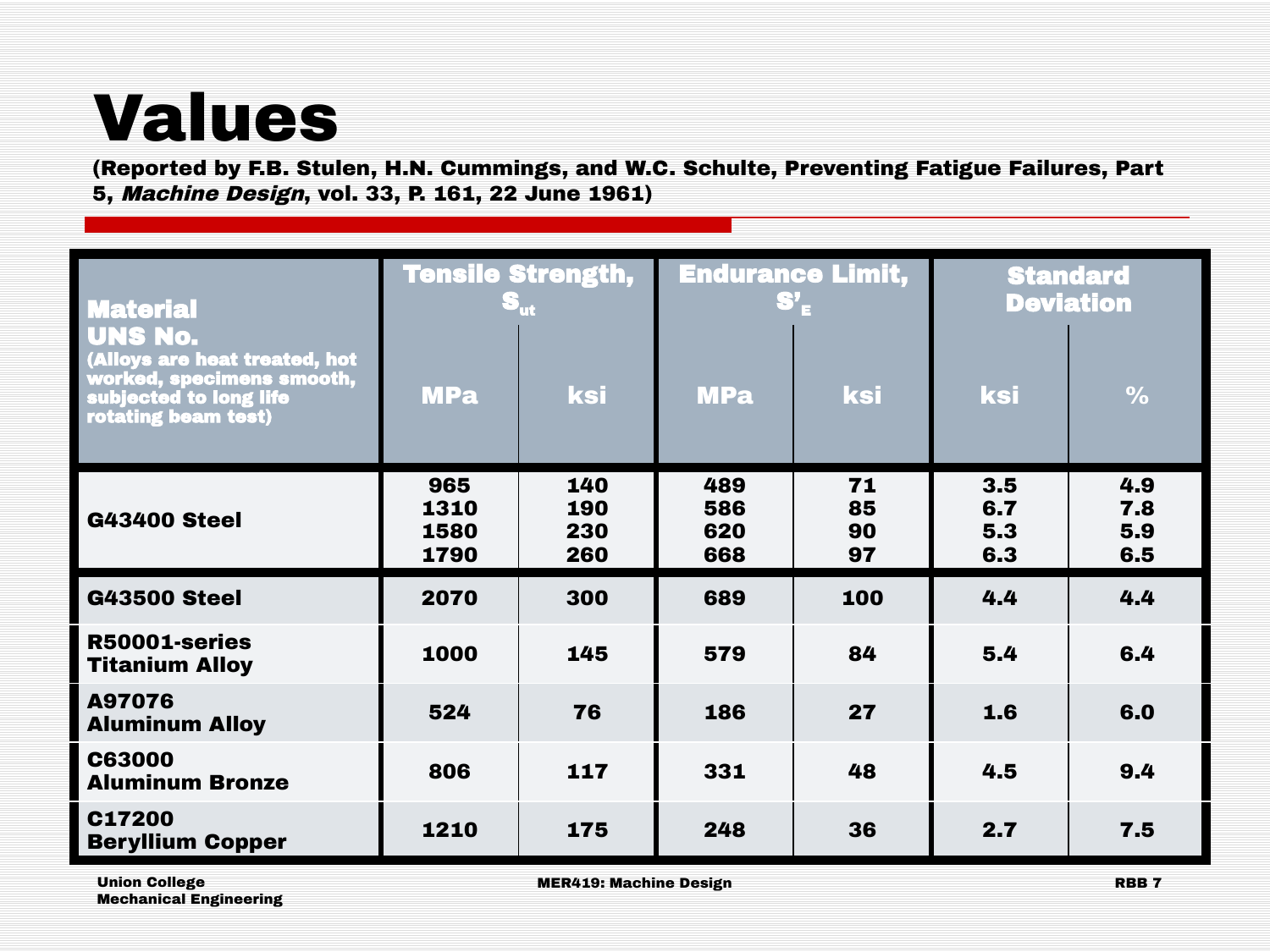

# Values (Reported by F.B. Stulen, H.N. Cummings, and W.C. Schulte, Preventing Fatigue Failures, Part 5, Machine Design, vol. 33, P. 161, 22 June 1961)
| Material UNS No. (Alloys are heat treated, hot worked, specimens smooth, subjected to long life rotating beam test) | Tensile Strength, Sut |  | Endurance Limit, S’E |  | Standard Deviation |  |
| --- | --- | --- | --- | --- | --- | --- |
|  | MPa | ksi | MPa | ksi | ksi | % |
| G43400 Steel | 965 1310 1580 1790 | 140 190 230 260 | 489 586 620 668 | 71 85 90 97 | 3.5 6.7 5.3 6.3 | 4.9 7.8 5.9 6.5 |
| G43500 Steel | 2070 | 300 | 689 | 100 | 4.4 | 4.4 |
| R50001-series Titanium Alloy | 1000 | 145 | 579 | 84 | 5.4 | 6.4 |
| A97076 Aluminum Alloy | 524 | 76 | 186 | 27 | 1.6 | 6.0 |
| C63000 Aluminum Bronze | 806 | 117 | 331 | 48 | 4.5 | 9.4 |
| C17200 Beryllium Copper | 1210 | 175 | 248 | 36 | 2.7 | 7.5 |
MER419: Machine Design
7